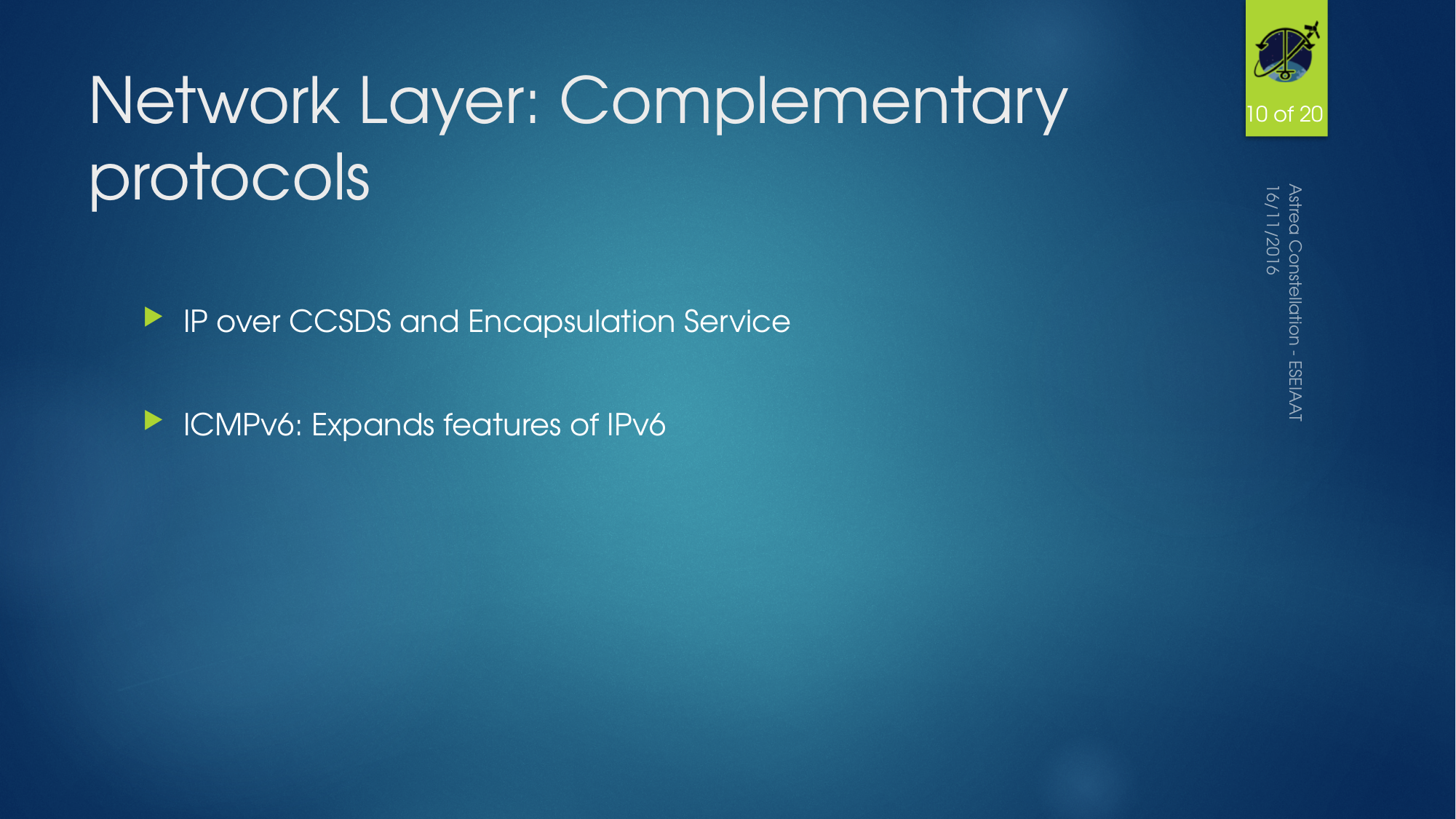

10 of 20
# Network Layer: Complementary protocols
16/11/2016

IP over CCSDS and Encapsulation Service

ICMPv6: Expands features of IPv6

Astrea Constellation - ESEIAAT